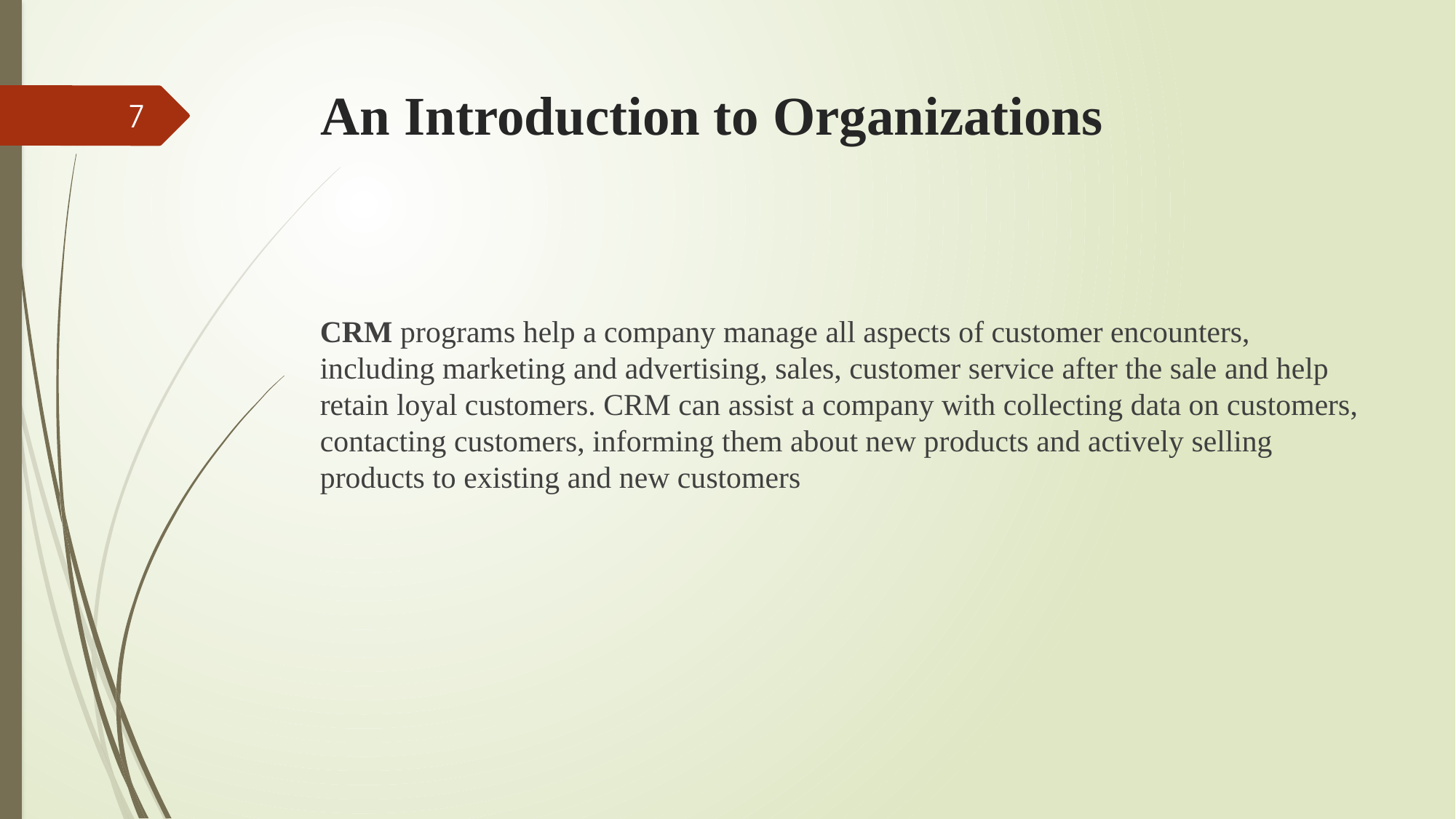

# An Introduction to Organizations
7

CRM programs help a company manage all aspects of customer encounters, including marketing and advertising, sales, customer service after the sale and help retain loyal customers. CRM can assist a company with collecting data on customers, contacting customers, informing them about new products and actively selling products to existing and new customers